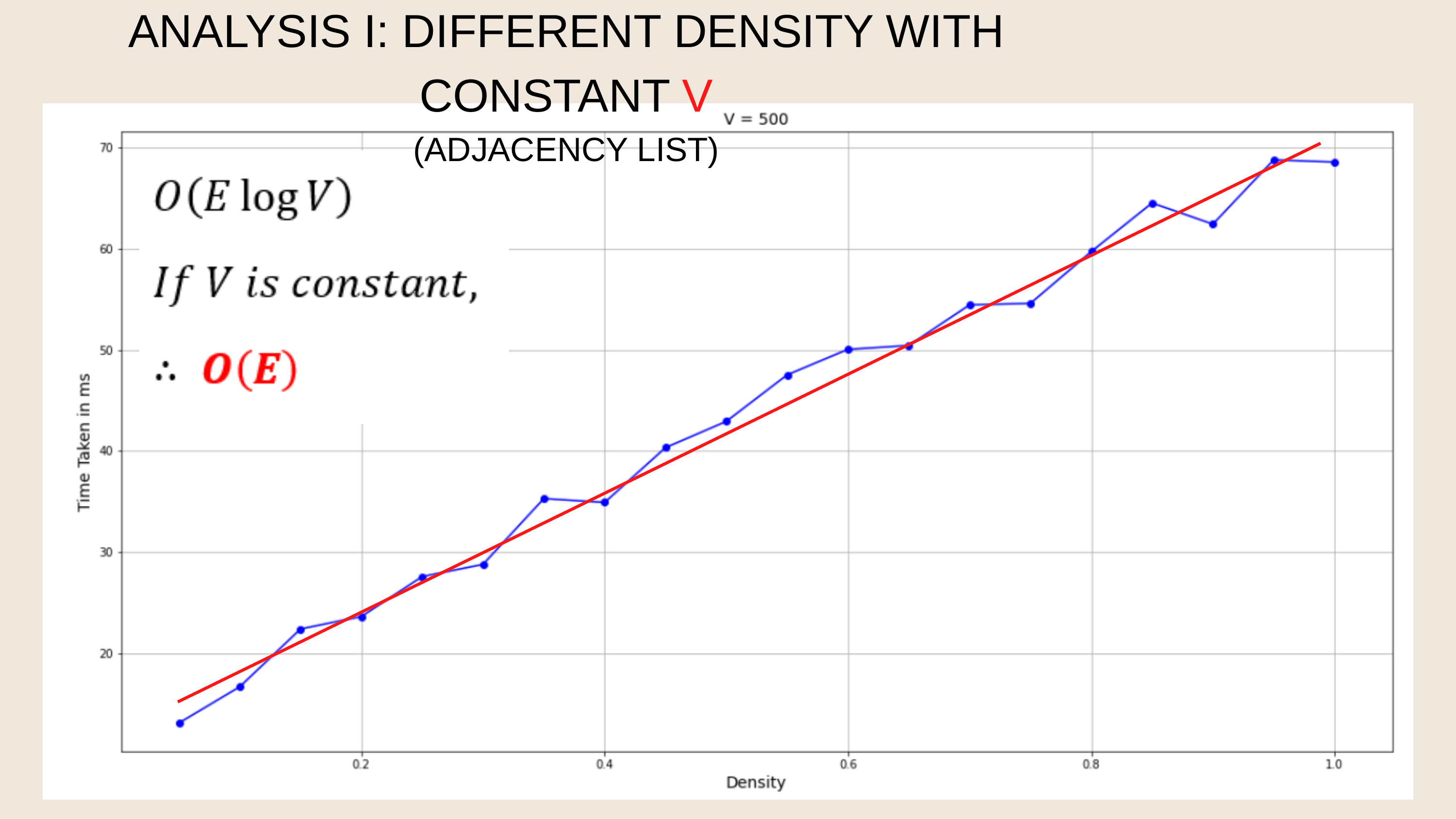

ANALYSIS I: DIFFERENT DENSITY WITH CONSTANT V
(ADJACENCY LIST)